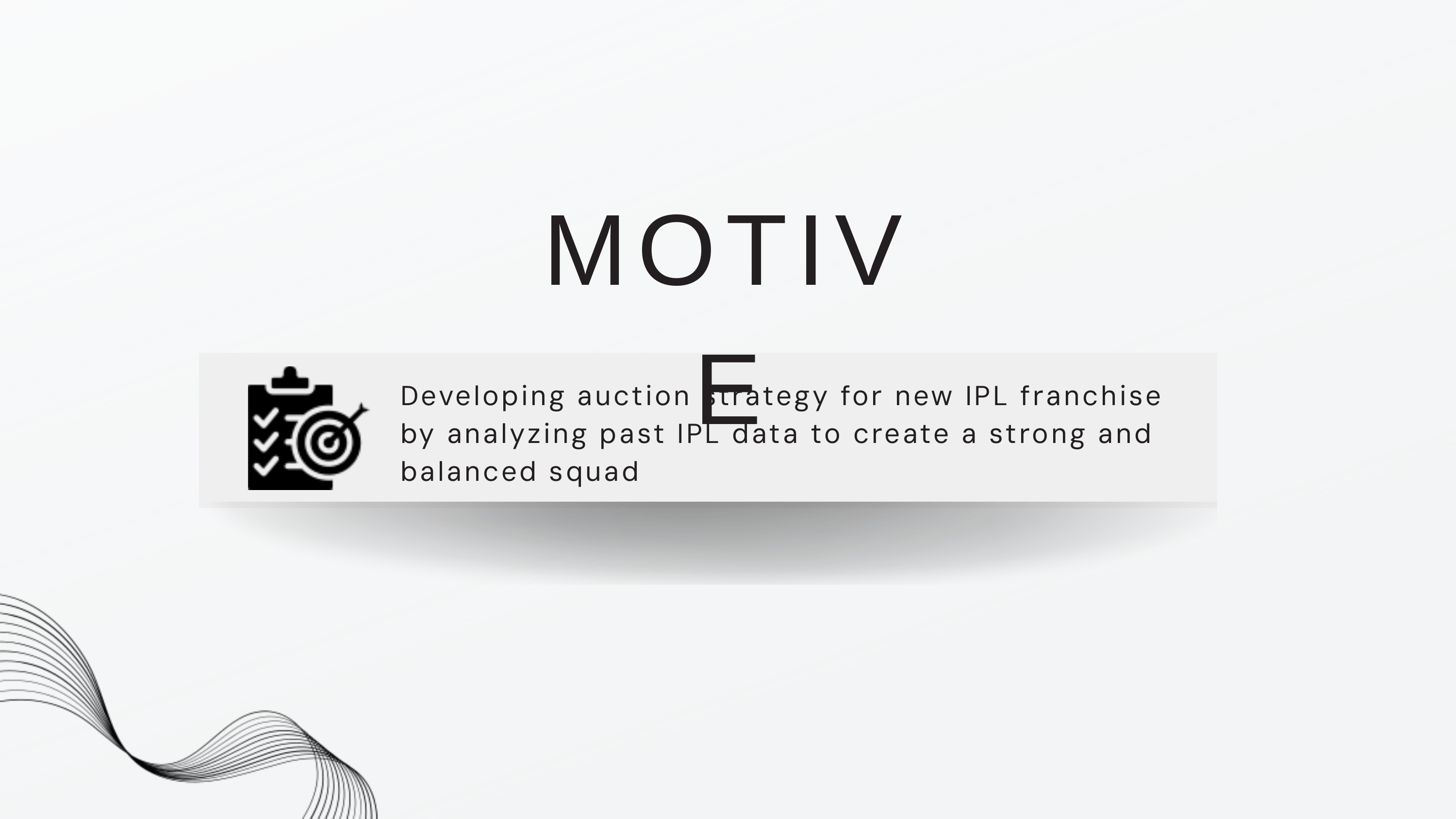

MOTIVE

Developing auction strategy for new IPL franchise by analyzing past IPL data to create a strong and balanced squad